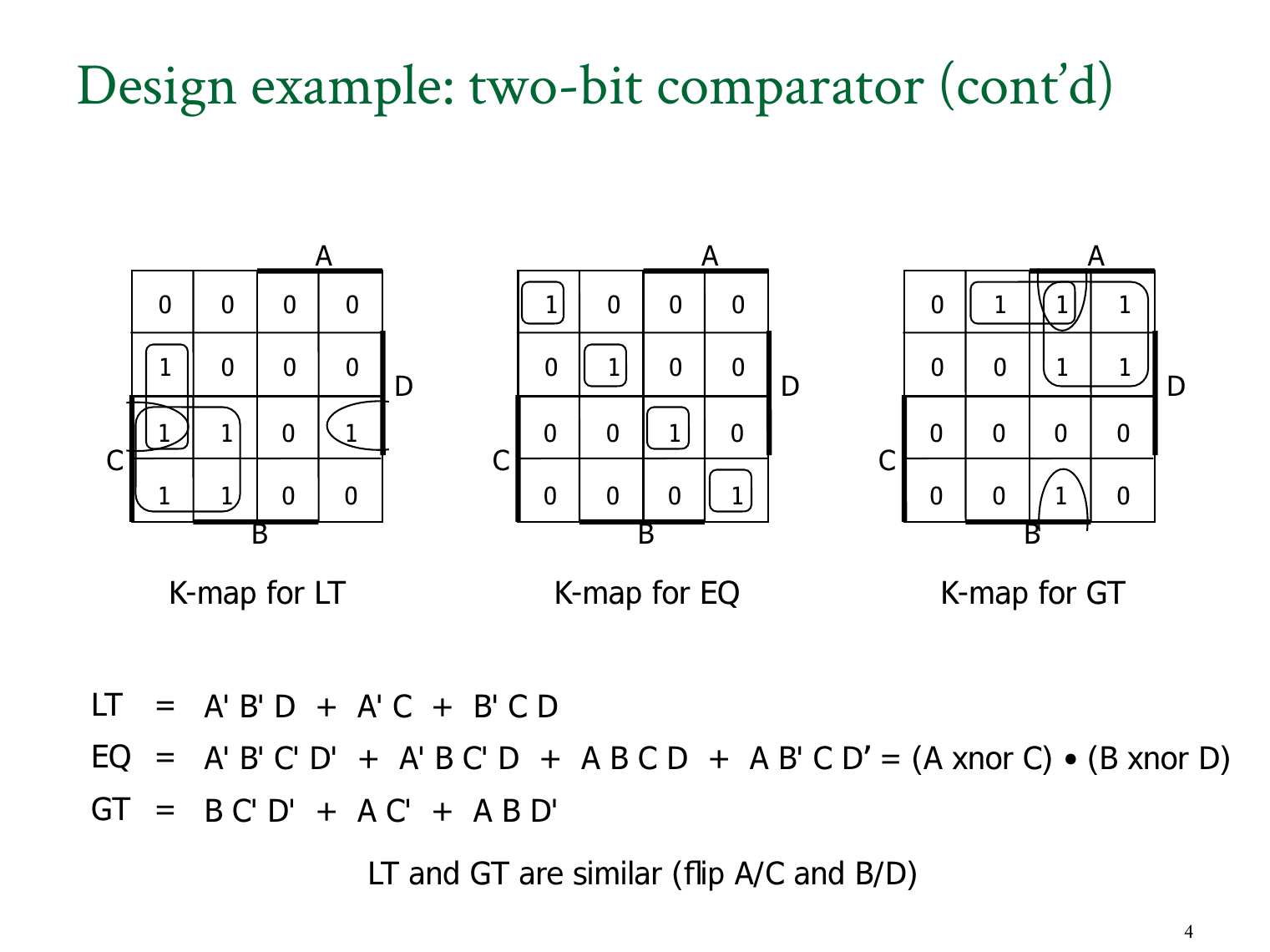

# Design example: two-bit comparator (cont’d)

B C' D'  +  A C'  +  A B D'
A

0	0
0	0
0	0
1	0

D

0	1
0	0
1	1
1	1
C

B

A

0	0
0	0
1	0
0	1

D

1	0
0	1
0	0
0	0
C

B

A

A' B' C' D'  +  A' B C' D  +  A B C D  +  A B' C D’
1	1
1	1
0	1
0	0

A' B' D  +  A' C  +  B' C D
D

0	0
1	0
0	0
0	0
C

B

K-map for LT
K-map for EQ
K-map for GT
LT	=
EQ	=
GT	=
= (A xnor C) • (B xnor D)
LT and GT are similar (flip A/C and B/D)
4